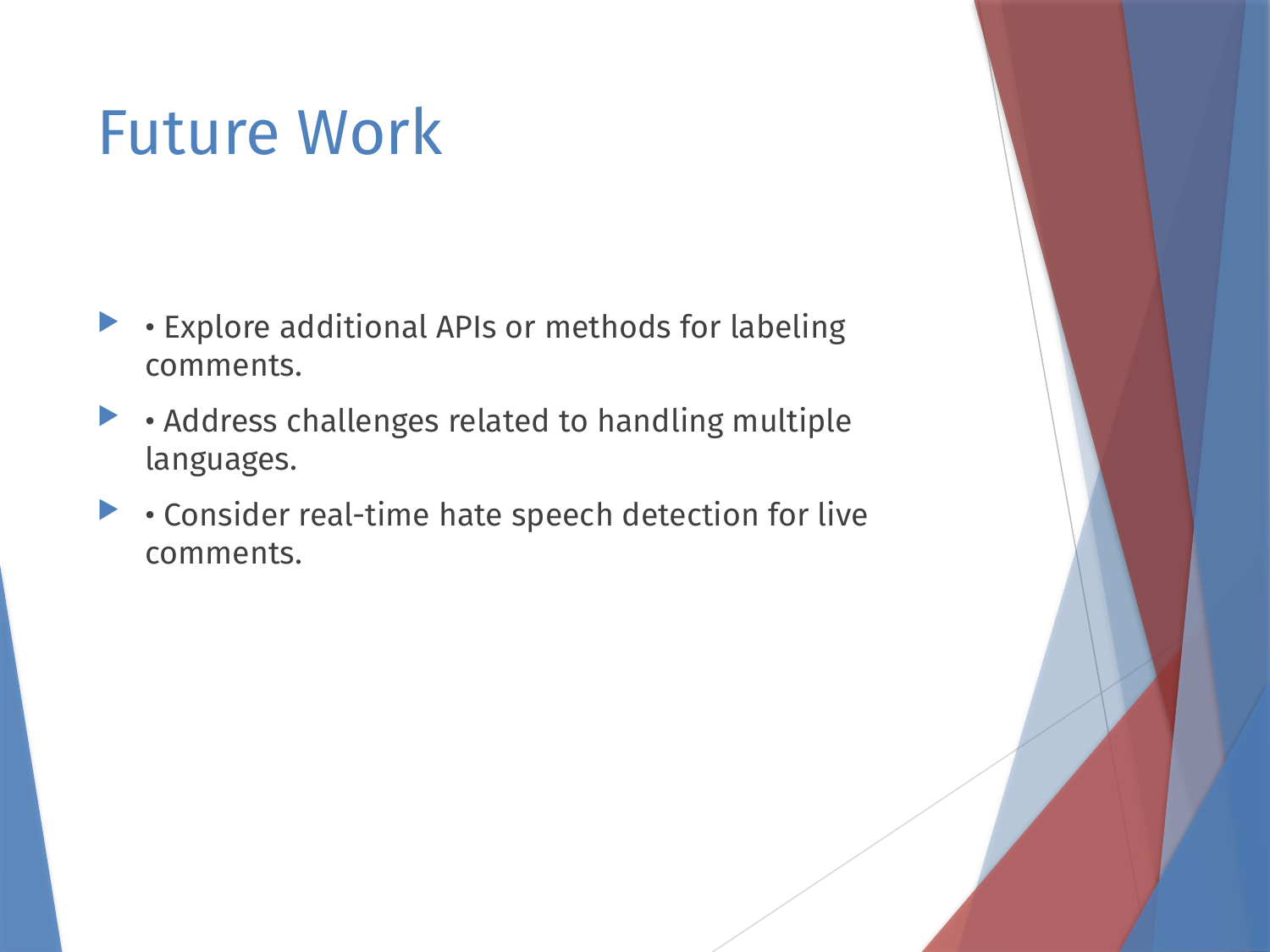

# Future Work
• Explore additional APIs or methods for labeling comments.
• Address challenges related to handling multiple languages.
• Consider real-time hate speech detection for live comments.